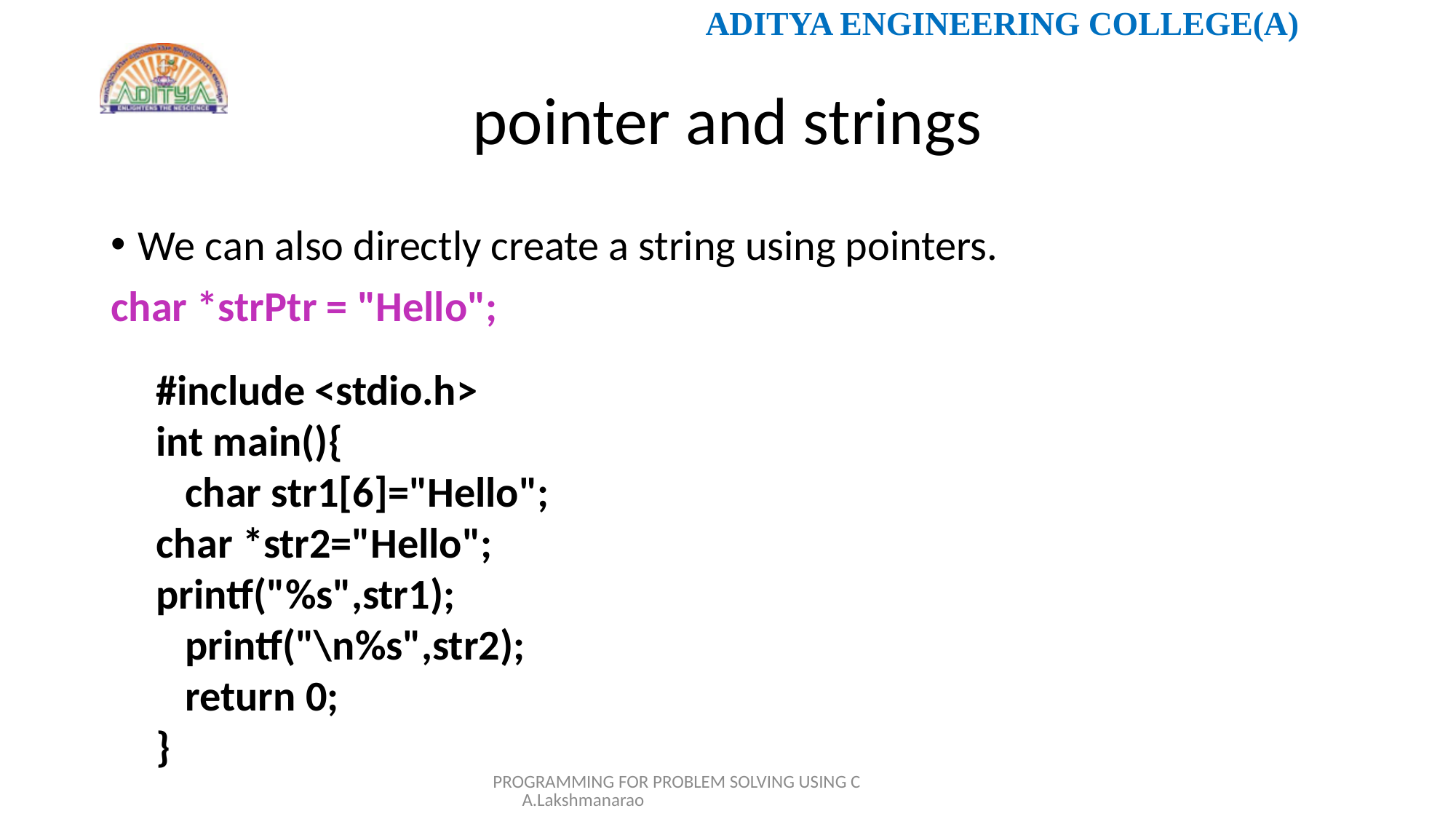

# pointer and strings
We can also directly create a string using pointers.
char *strPtr = "Hello";
#include <stdio.h>
int main(){
   char str1[6]="Hello";
char *str2="Hello";
printf("%s",str1);
   printf("\n%s",str2);
   return 0;
}
PROGRAMMING FOR PROBLEM SOLVING USING C                               A.Lakshmanarao